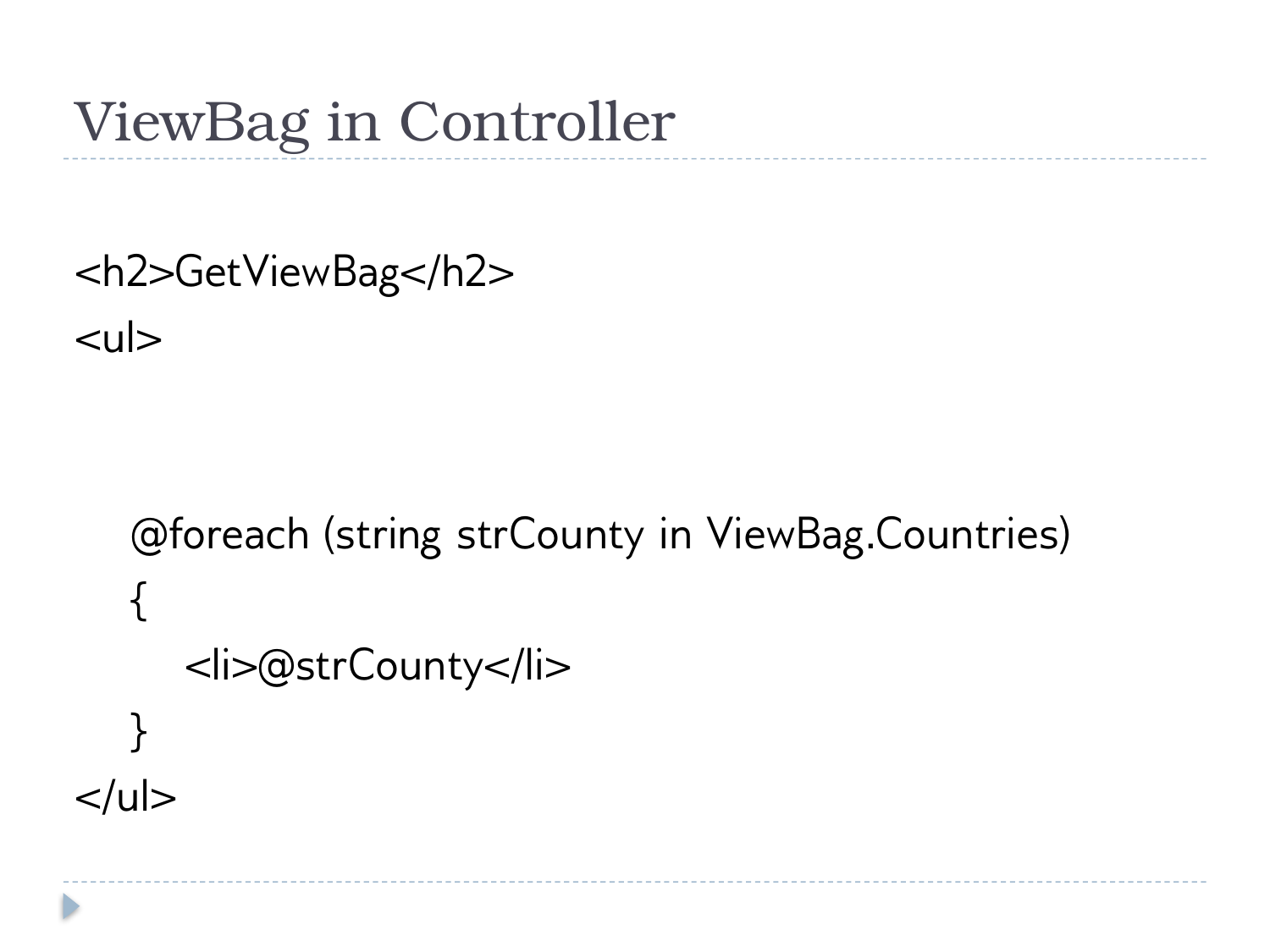

# ViewBag in Controller

<h2>GetViewBag</h2>
<ul>

    @foreach (string strCounty in ViewBag.Countries)
    {
        <li>@strCounty</li>
    }
</ul>